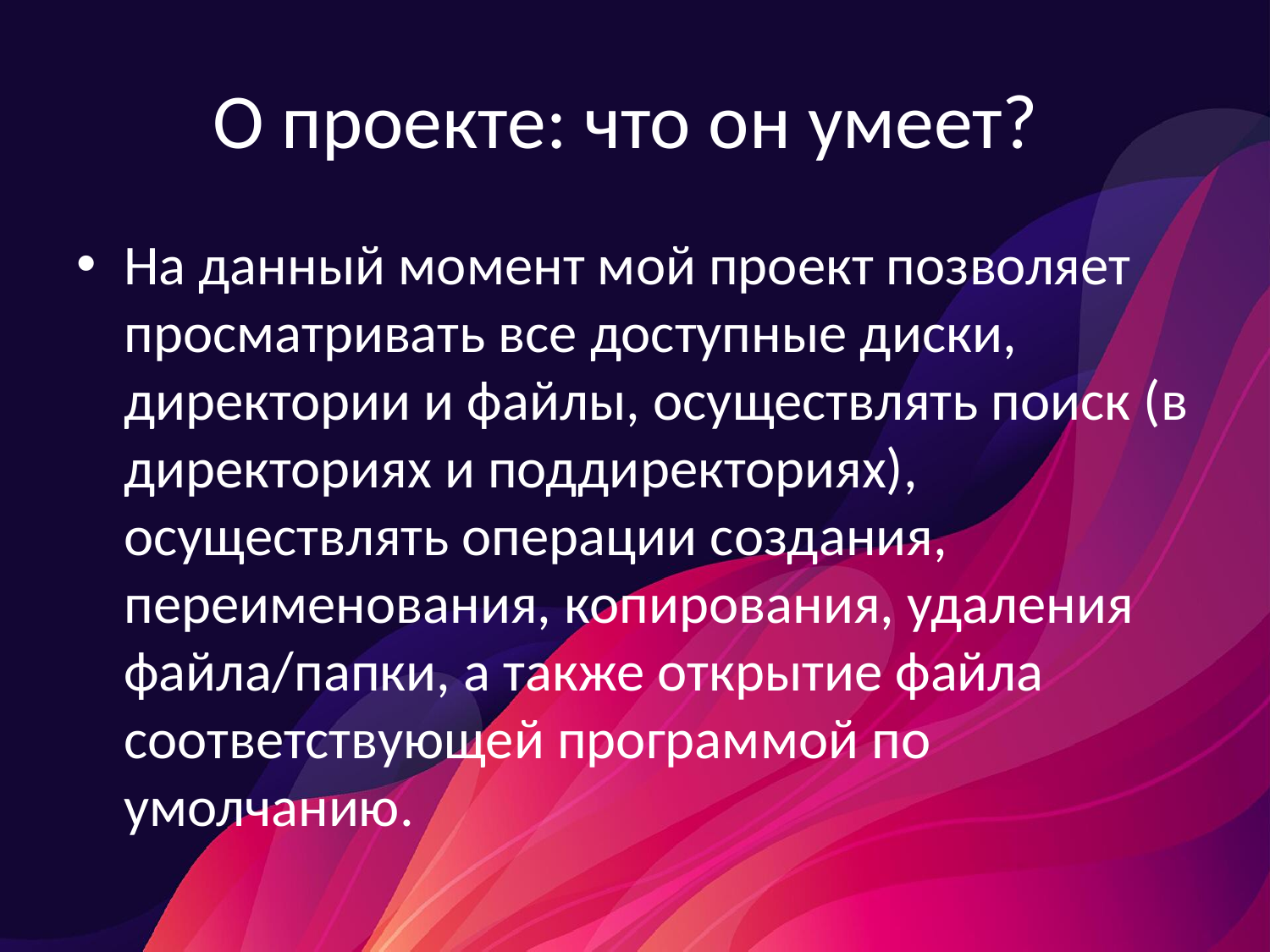

# О проекте: что он умеет?
На данный момент мой проект позволяет просматривать все доступные диски, директории и файлы, осуществлять поиск (в директориях и поддиректориях), осуществлять операции создания, переименования, копирования, удаления файла/папки, а также открытие файла соответствующей программой по умолчанию.